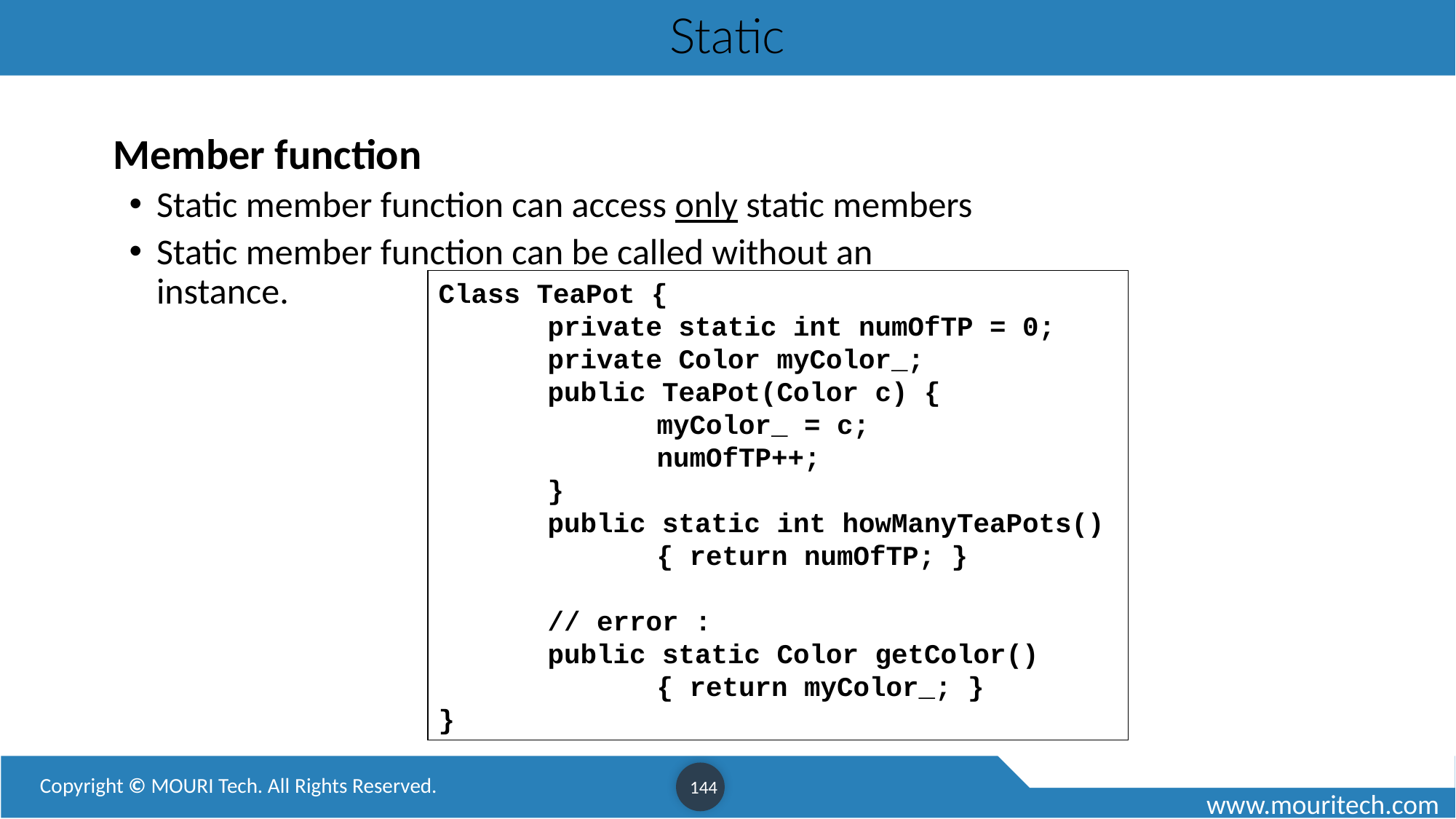

# Static

    Member function
Static member function can access only static members
Static member function can be called without an instance.
Class TeaPot {
	private static int numOfTP = 0;
	private Color myColor_;
	public TeaPot(Color c) {
		myColor_ = c;
		numOfTP++;
	}
	public static int howManyTeaPots()
		{ return numOfTP; }

	// error :
	public static Color getColor()
		{ return myColor_; }
}
144